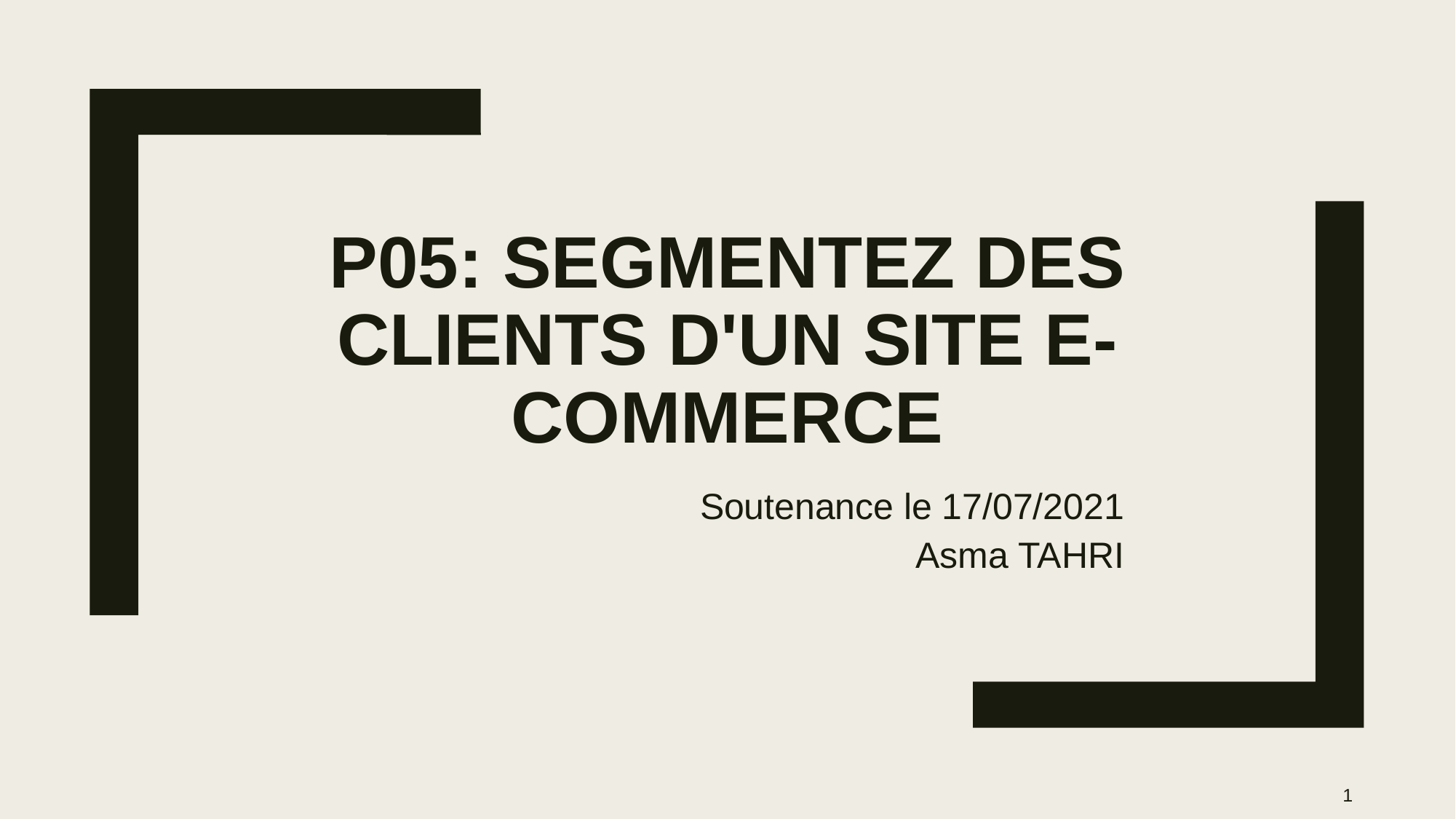

# P05: Segmentez des clients d'un site e-commerce
Soutenance le 17/07/2021
Asma TAHRI

1